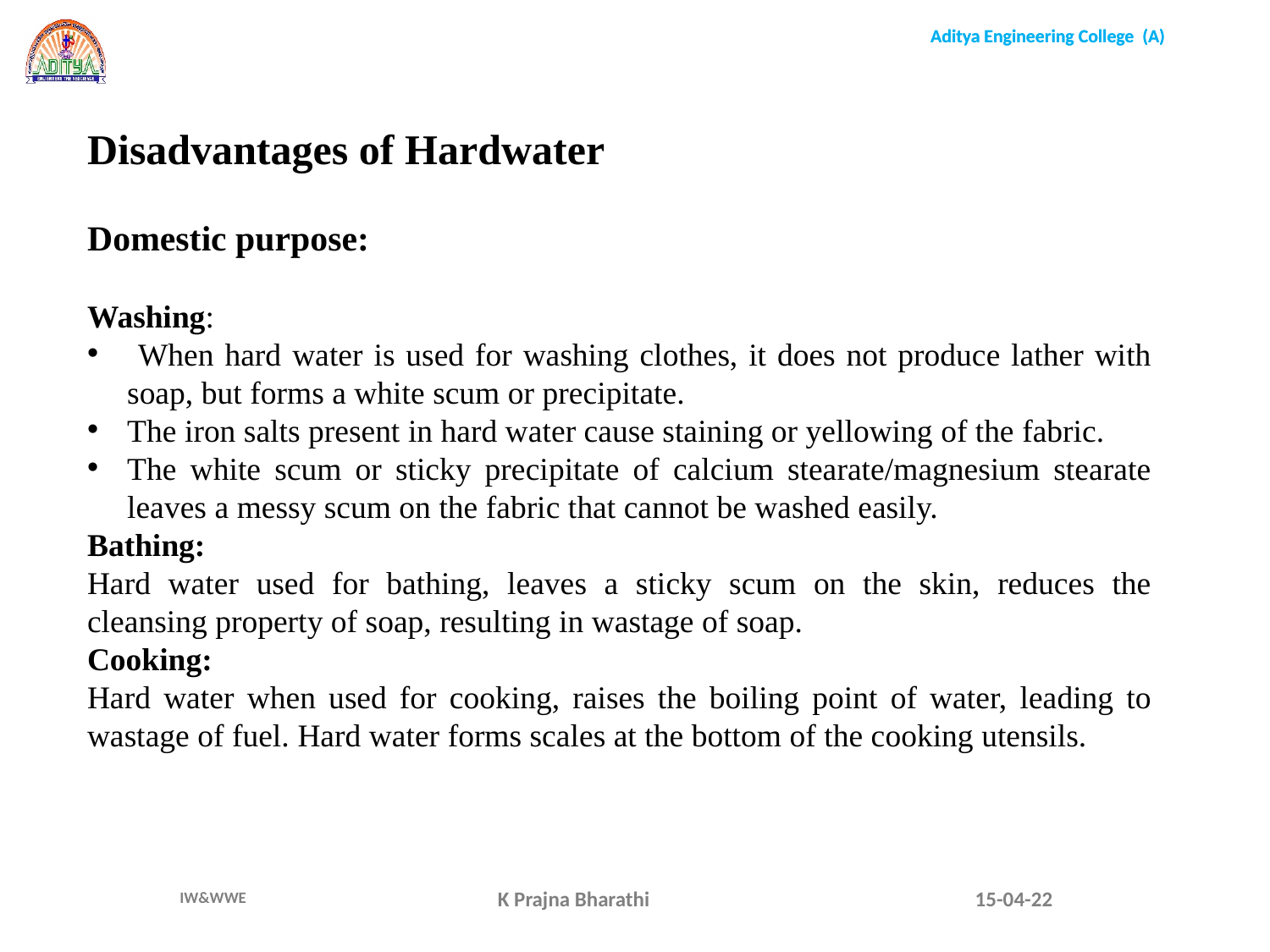

Disadvantages of Hardwater

Domestic purpose:

Washing:
 When hard water is used for washing clothes, it does not produce lather with soap, but forms a white scum or precipitate.
The iron salts present in hard water cause staining or yellowing of the fabric.
The white scum or sticky precipitate of calcium stearate/magnesium stearate leaves a messy scum on the fabric that cannot be washed easily.
Bathing:
Hard water used for bathing, leaves a sticky scum on the skin, reduces the cleansing property of soap, resulting in wastage of soap.
Cooking:
Hard water when used for cooking, raises the boiling point of water, leading to wastage of fuel. Hard water forms scales at the bottom of the cooking utensils.

K Prajna Bharathi
15-04-22